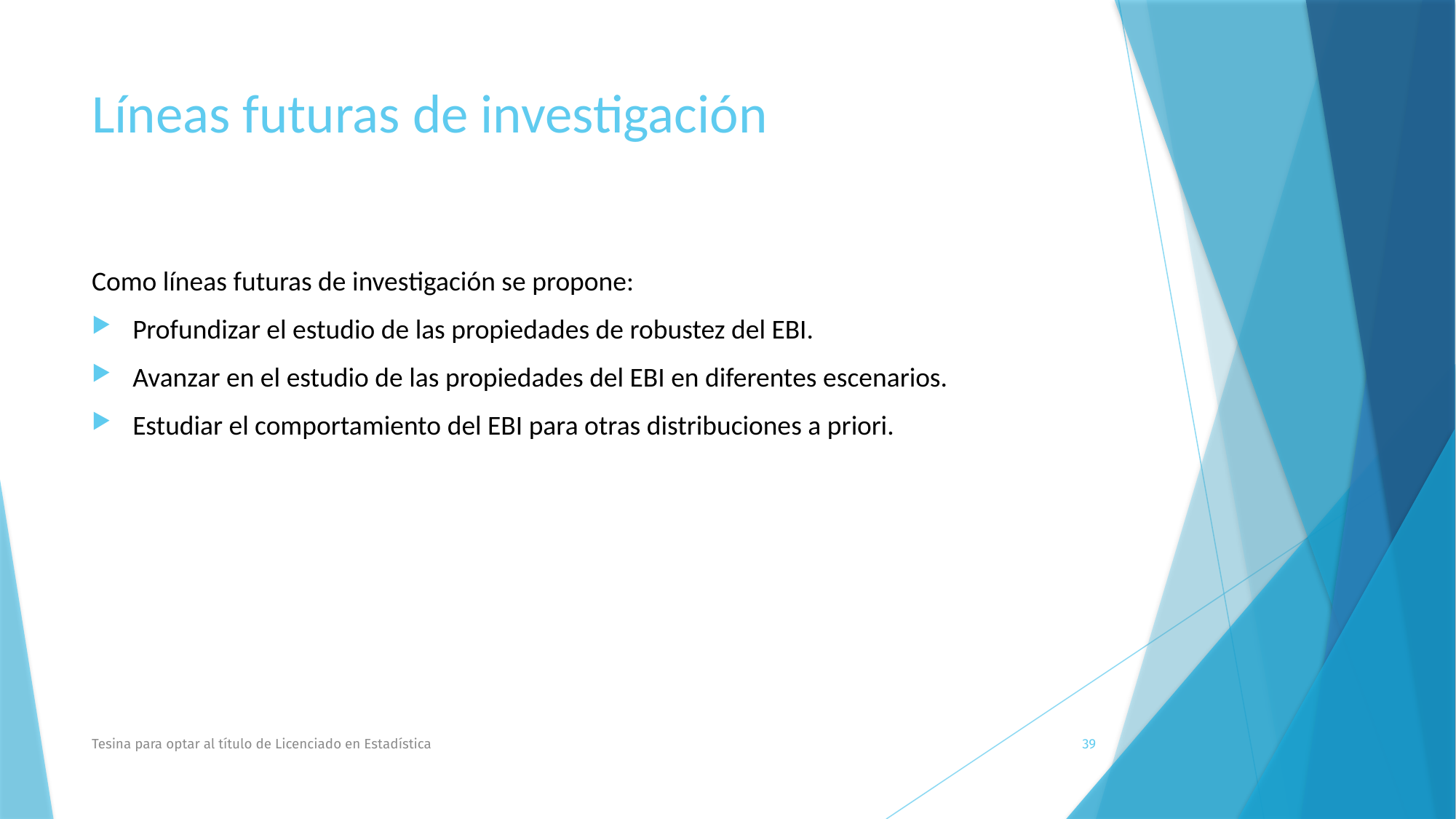

# Líneas futuras de investigación
Como líneas futuras de investigación se propone:
Profundizar el estudio de las propiedades de robustez del EBI.
Avanzar en el estudio de las propiedades del EBI en diferentes escenarios.
Estudiar el comportamiento del EBI para otras distribuciones a priori.

Tesina para optar al título de Licenciado en Estadística
39